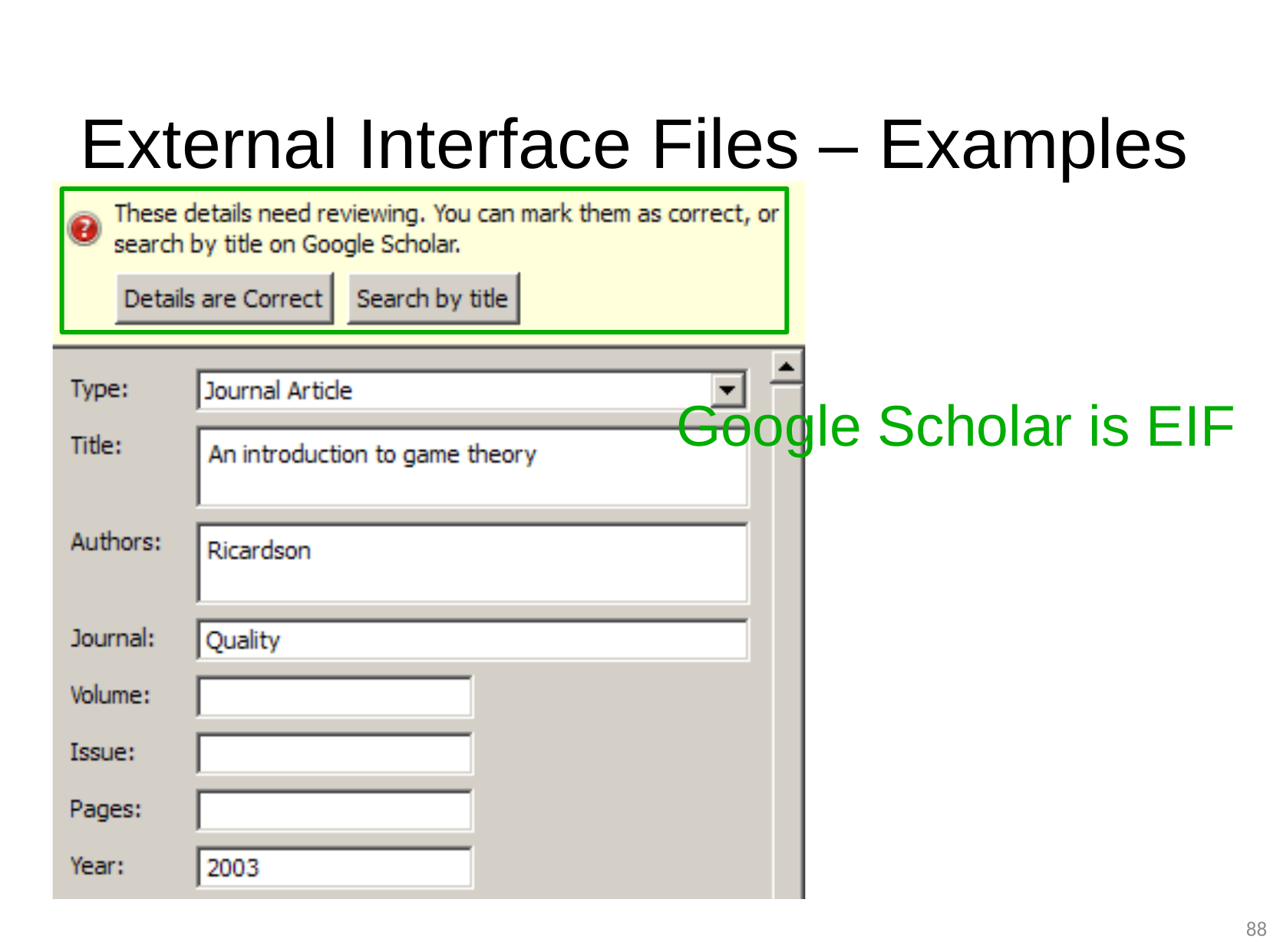

External Interface Files – Examples

Google Scholar is EIF
88